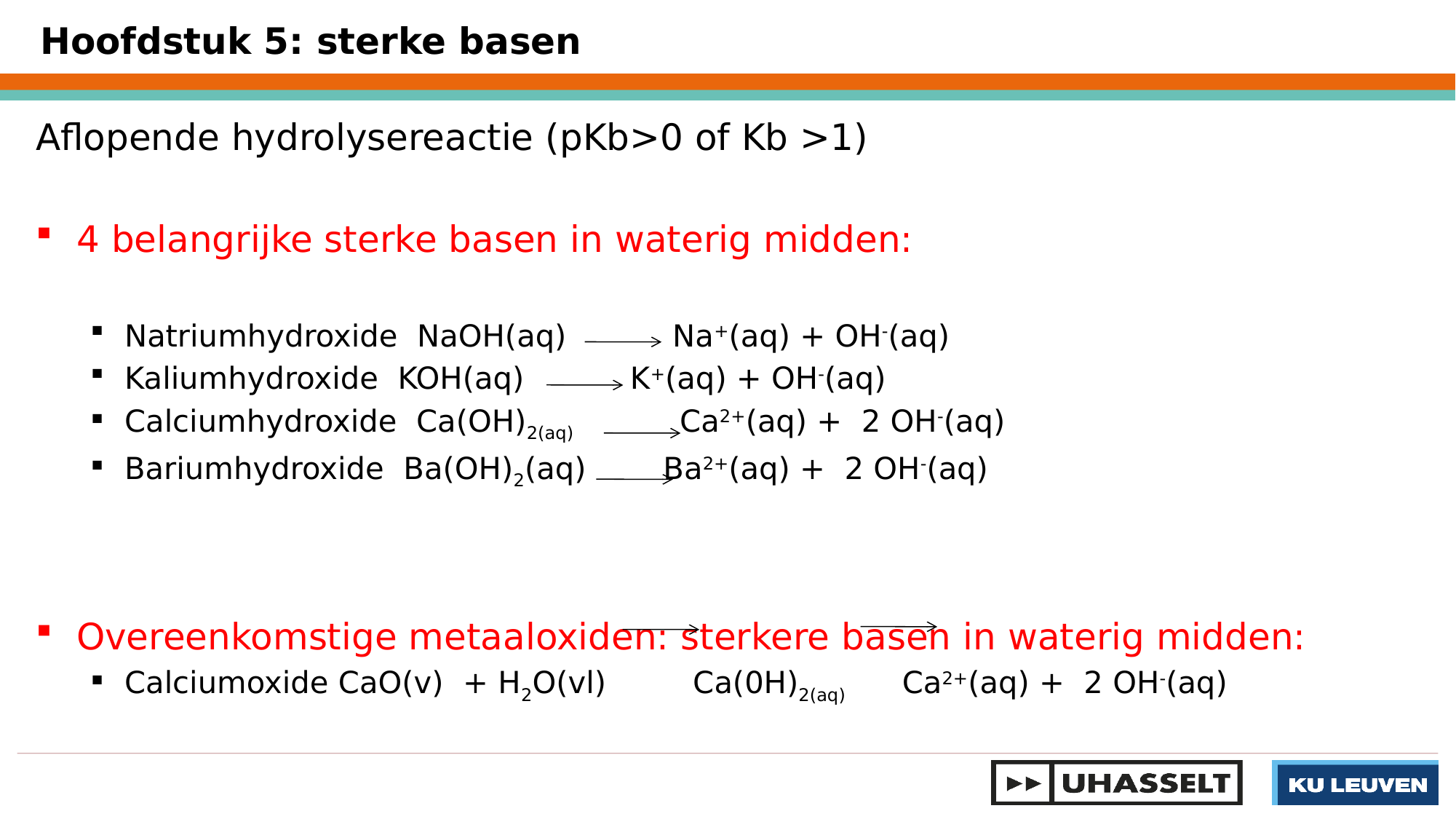

Hoofdstuk 5: sterke basen
Aflopende hydrolysereactie (pKb>0 of Kb >1)

4 belangrijke sterke basen in waterig midden:

Natriumhydroxide  NaOH(aq)           Na+(aq) + OH-(aq)
Kaliumhydroxide  KOH(aq)           K+(aq) + OH-(aq)
Calciumhydroxide  Ca(OH)2(aq)           Ca2+(aq) +  2 OH-(aq)
Bariumhydroxide  Ba(OH)2(aq)        Ba2+(aq) +  2 OH-(aq)

Overeenkomstige metaaloxiden: sterkere basen in waterig midden:
Calciumoxide CaO(v)  + H2O(vl)         Ca(0H)2(aq)          Ca2+(aq) +  2 OH-(aq)